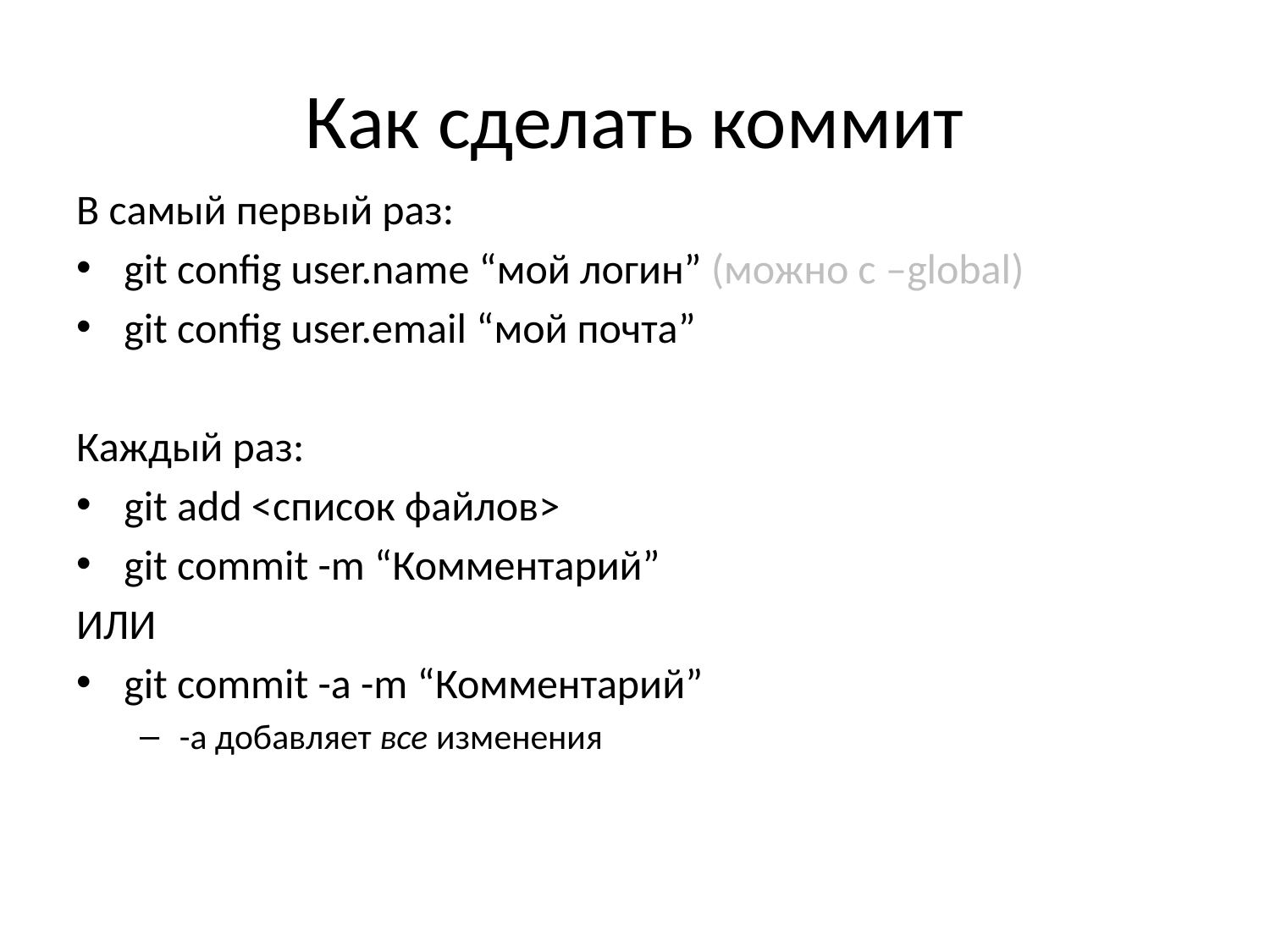

# Как сделать коммит
В самый первый раз:
git config user.name “мой логин” (можно с –global)
git config user.email “мой почта”

Каждый раз:
git add <список файлов>
git commit -m “Комментарий”
ИЛИ
git commit -a -m “Комментарий”
-а добавляет все изменения